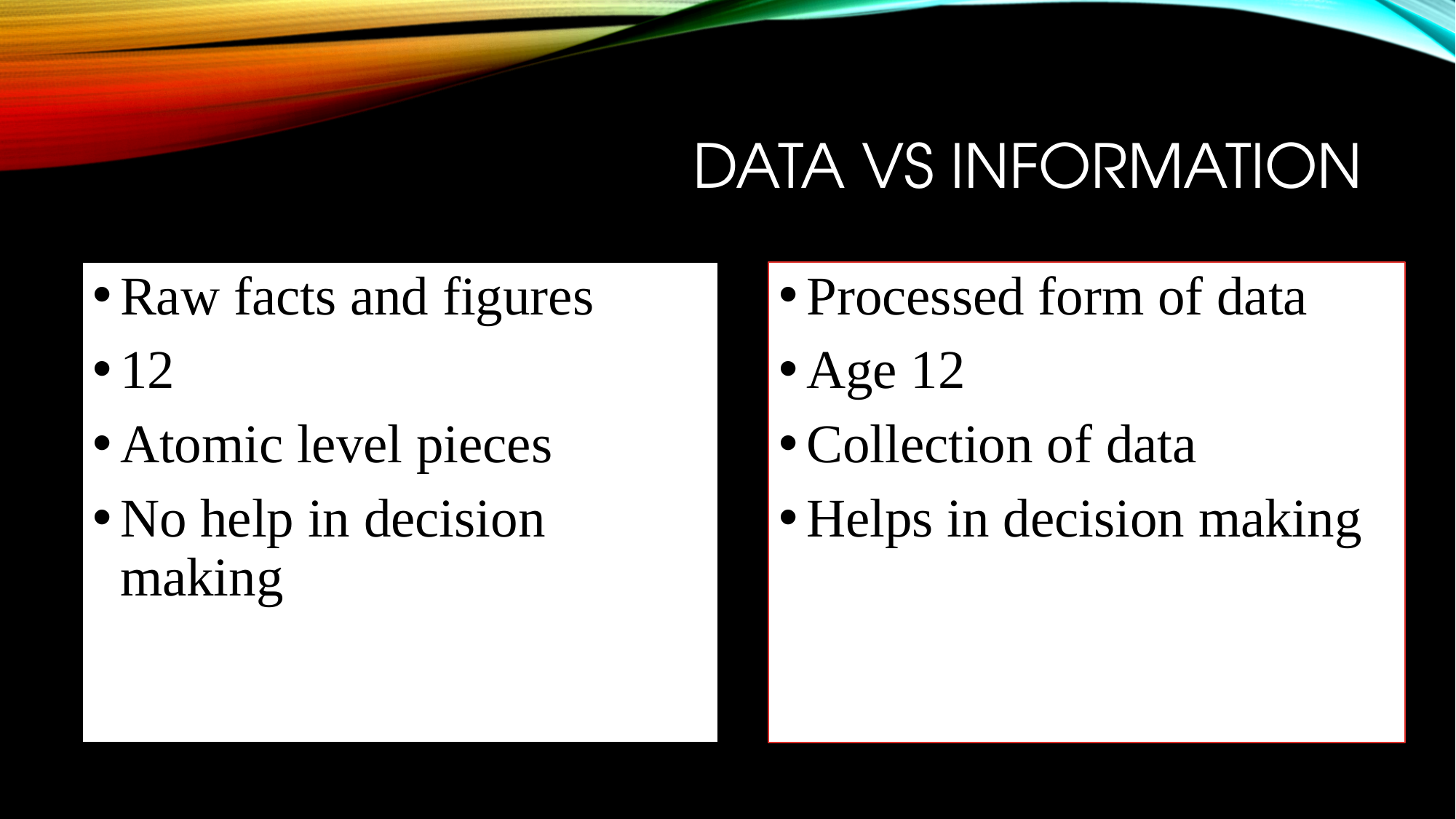

# Data vs information
Processed form of data
Age 12
Collection of data
Helps in decision making
Raw facts and figures
12
Atomic level pieces
No help in decision making